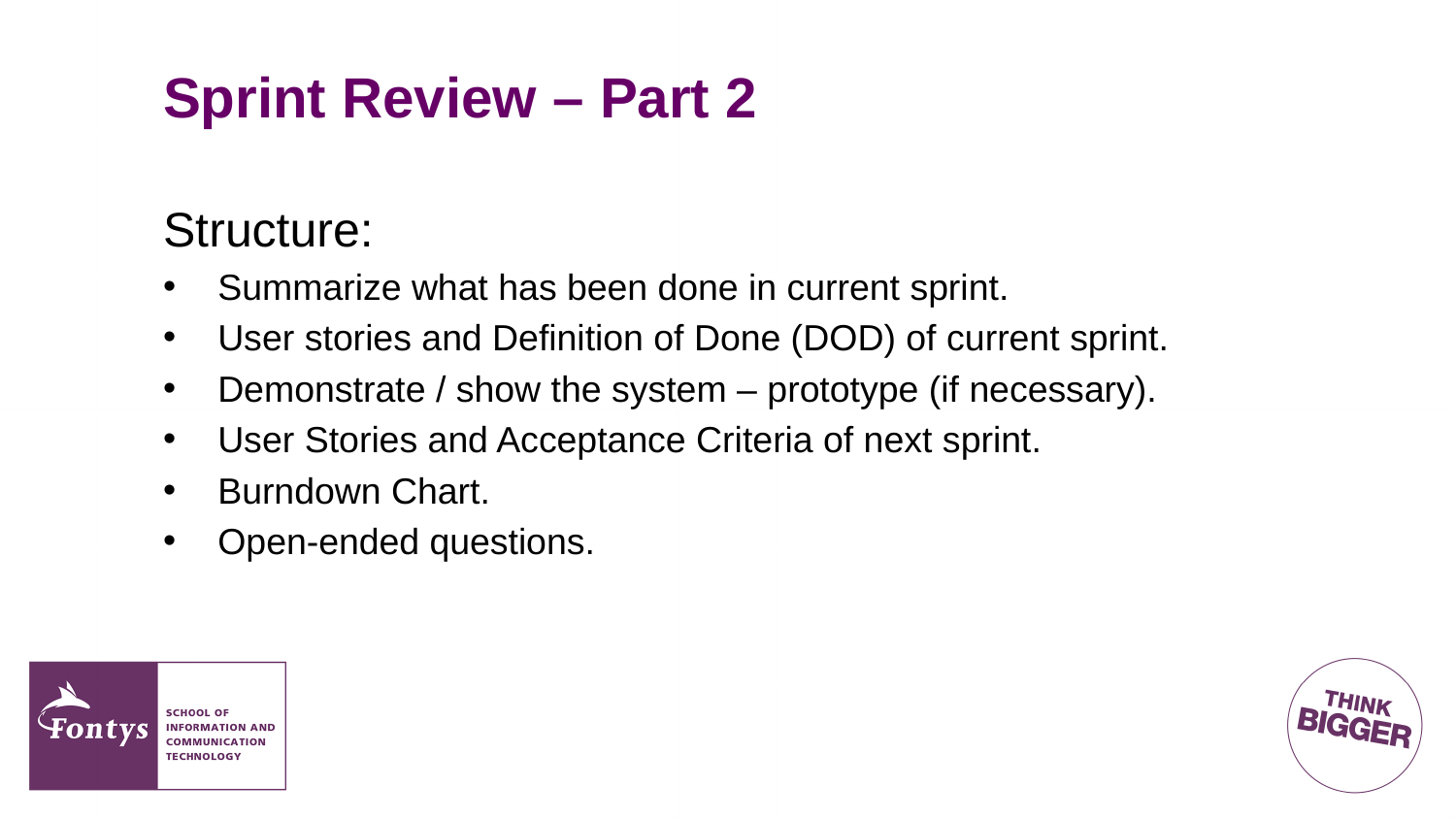

# Sprint Review – Part 2
Structure:
Summarize what has been done in current sprint.
User stories and Definition of Done (DOD) of current sprint.
Demonstrate / show the system – prototype (if necessary).
User Stories and Acceptance Criteria of next sprint.
Burndown Chart.
Open-ended questions.